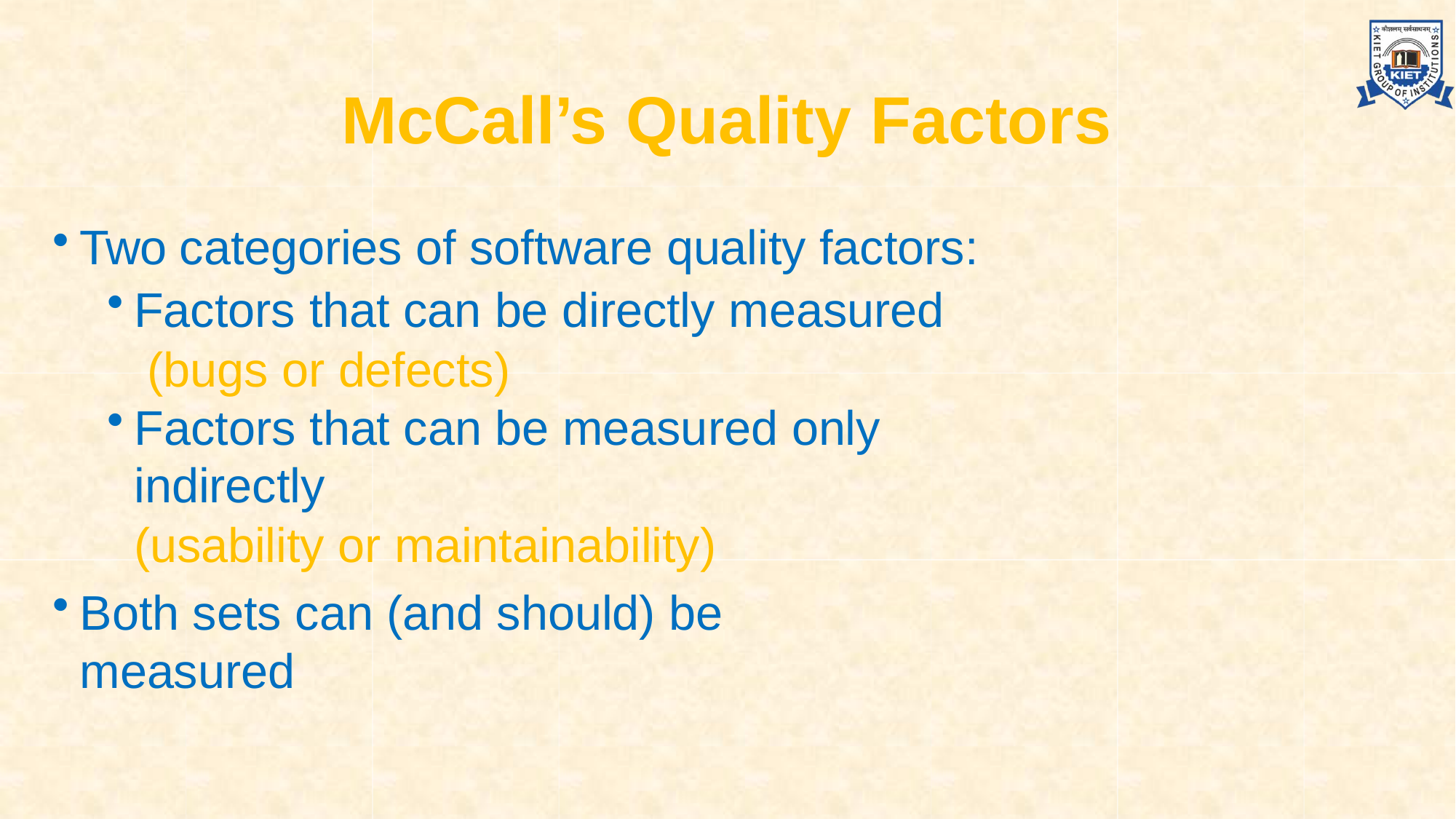

# McCall’s Quality Factors
Two categories of software quality factors:
Factors that can be directly measured  (bugs or defects)
Factors that can be measured only indirectly
(usability or maintainability)
Both sets can (and should) be measured